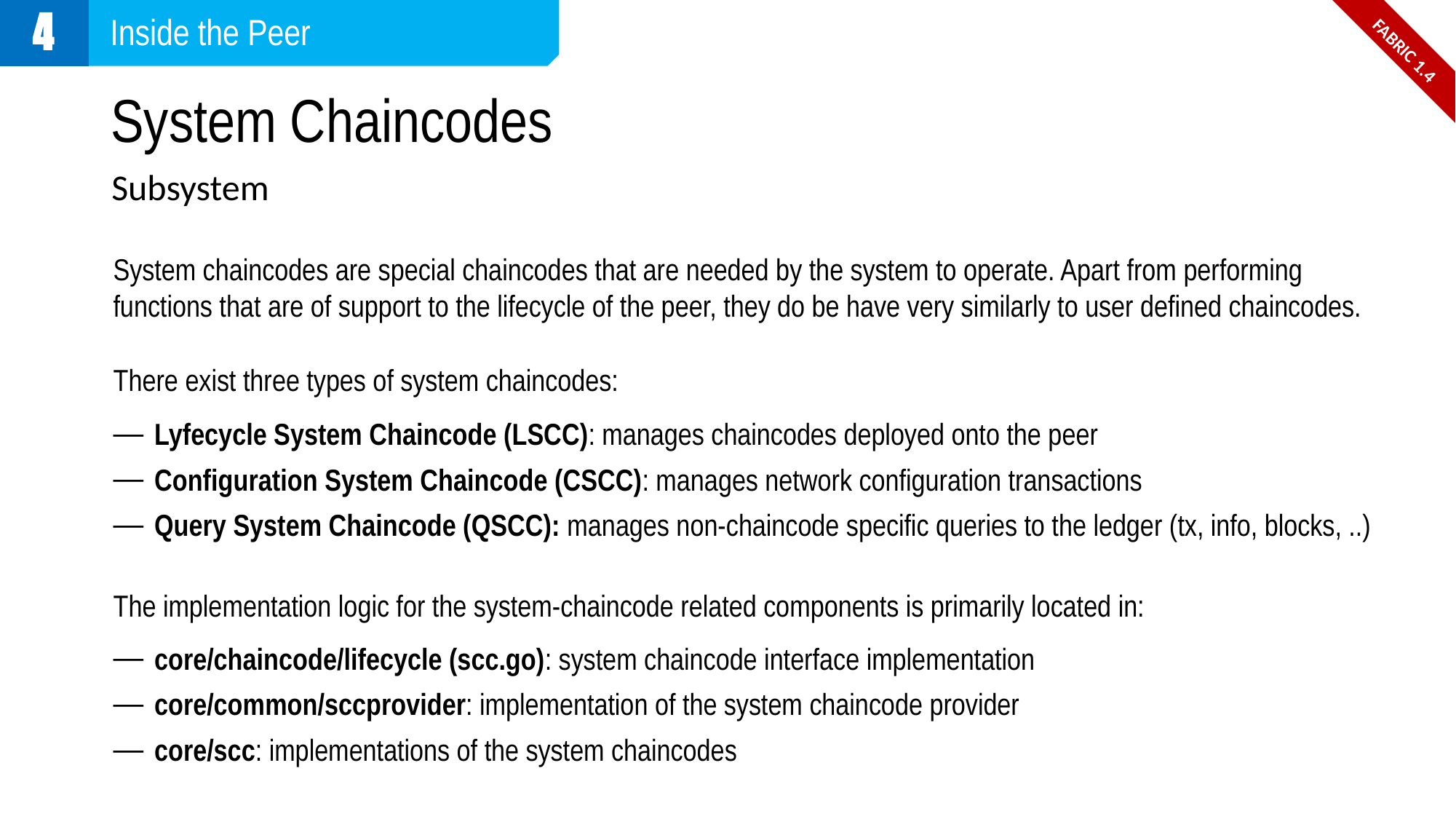

4
Inside the Peer
FABRIC 1.4
# System Chaincodes
Subsystem
System chaincodes are special chaincodes that are needed by the system to operate. Apart from performing functions that are of support to the lifecycle of the peer, they do be have very similarly to user defined chaincodes.
There exist three types of system chaincodes:
Lyfecycle System Chaincode (LSCC): manages chaincodes deployed onto the peer
Configuration System Chaincode (CSCC): manages network configuration transactions
Query System Chaincode (QSCC): manages non-chaincode specific queries to the ledger (tx, info, blocks, ..)
The implementation logic for the system-chaincode related components is primarily located in:
core/chaincode/lifecycle (scc.go): system chaincode interface implementation
core/common/sccprovider: implementation of the system chaincode provider
core/scc: implementations of the system chaincodes